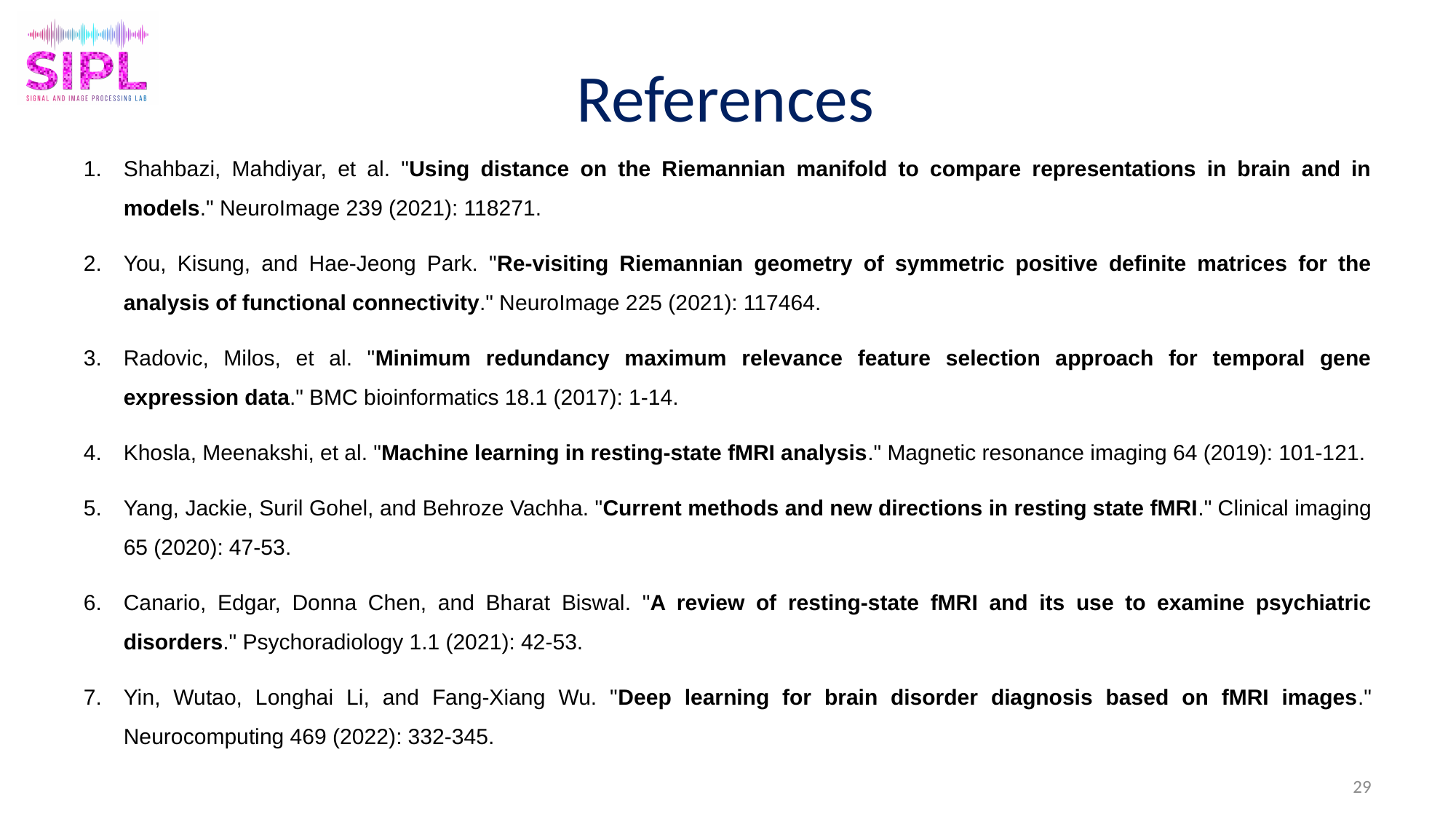

# References
Shahbazi, Mahdiyar, et al. "Using distance on the Riemannian manifold to compare representations in brain and in models." NeuroImage 239 (2021): 118271.
You, Kisung, and Hae-Jeong Park. "Re-visiting Riemannian geometry of symmetric positive definite matrices for the analysis of functional connectivity." NeuroImage 225 (2021): 117464.
Radovic, Milos, et al. "Minimum redundancy maximum relevance feature selection approach for temporal gene expression data." BMC bioinformatics 18.1 (2017): 1-14.
Khosla, Meenakshi, et al. "Machine learning in resting-state fMRI analysis." Magnetic resonance imaging 64 (2019): 101-121.
Yang, Jackie, Suril Gohel, and Behroze Vachha. "Current methods and new directions in resting state fMRI." Clinical imaging 65 (2020): 47-53.
Canario, Edgar, Donna Chen, and Bharat Biswal. "A review of resting-state fMRI and its use to examine psychiatric disorders." Psychoradiology 1.1 (2021): 42-53.
Yin, Wutao, Longhai Li, and Fang-Xiang Wu. "Deep learning for brain disorder diagnosis based on fMRI images." Neurocomputing 469 (2022): 332-345.
29